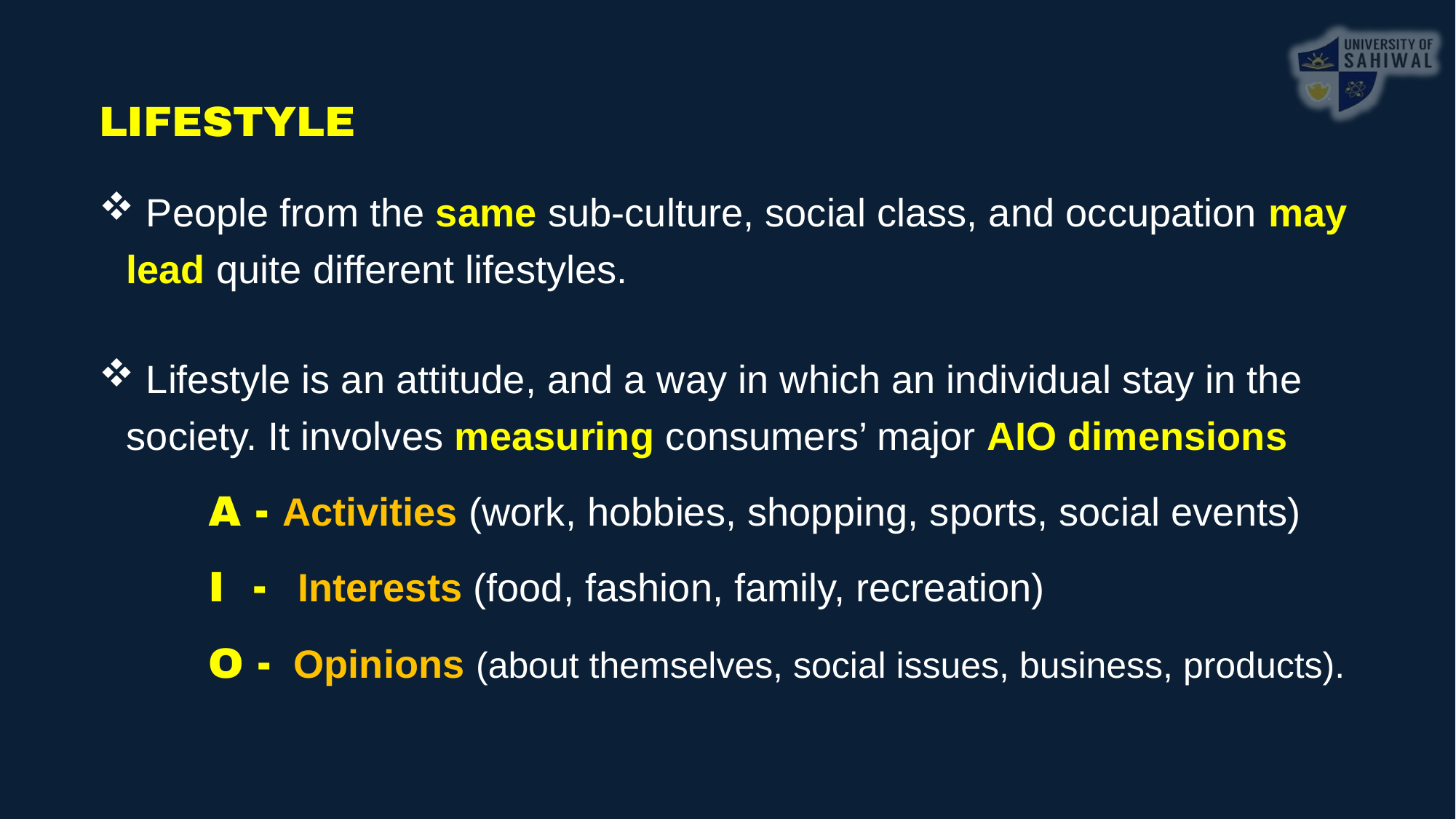

LIFESTYLE

 People from the same sub-culture, social class, and occupation may lead quite different lifestyles.

 Lifestyle is an attitude, and a way in which an individual stay in the society. It involves measuring consumers’ major AIO dimensions
	A - Activities (work, hobbies, shopping, sports, social events)
	I  -   Interests (food, fashion, family, recreation)
	O -  Opinions (about themselves, social issues, business, products).